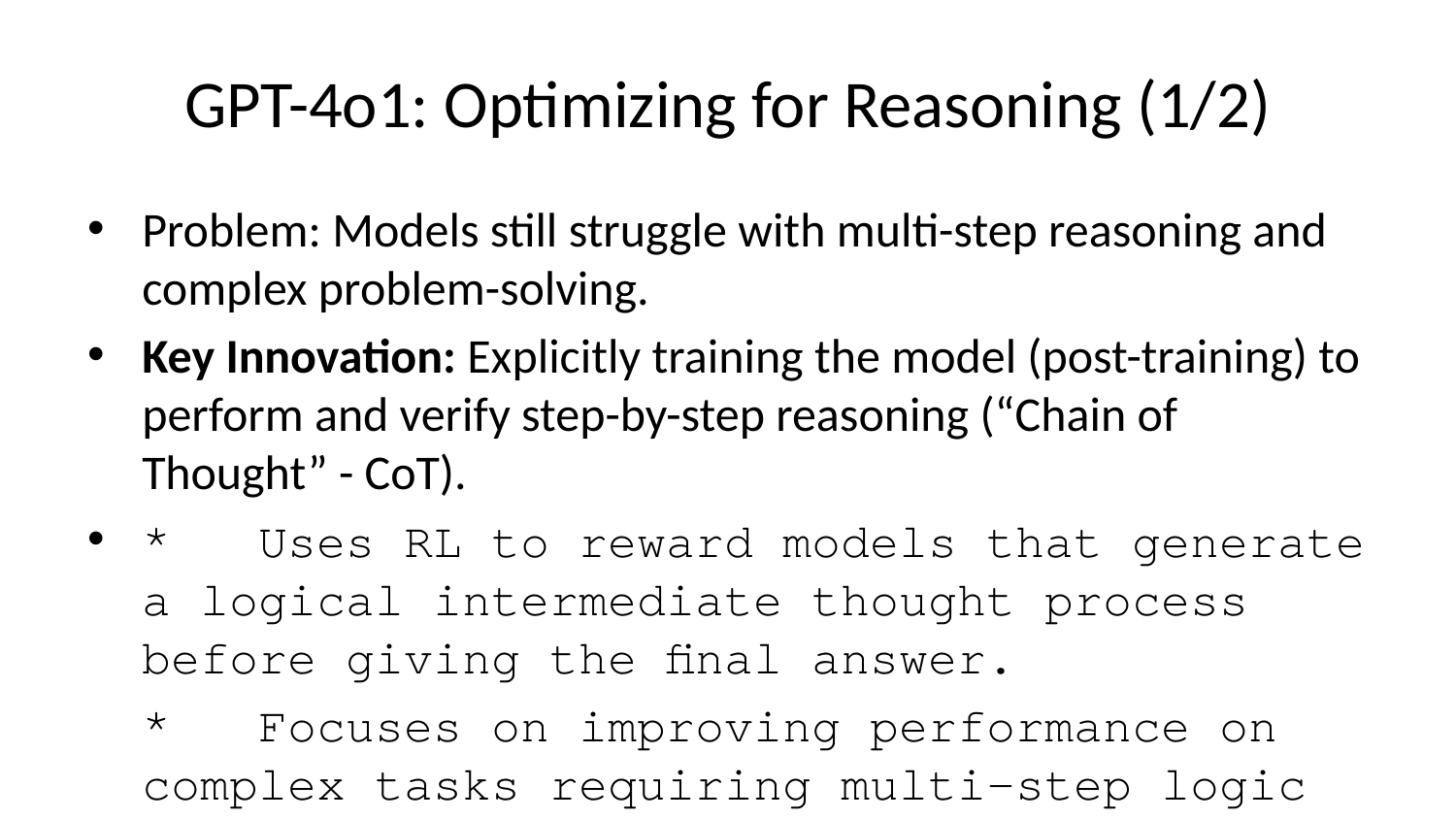

# GPT-4o1: Optimizing for Reasoning (1/2)
Problem: Models still struggle with multi-step reasoning and complex problem-solving.
Key Innovation: Explicitly training the model (post-training) to perform and verify step-by-step reasoning (“Chain of Thought” - CoT).
*   Uses RL to reward models that generate a logical intermediate thought process before giving the final answer.
*   Focuses on improving performance on complex tasks requiring multi-step logic (math, coding, science).